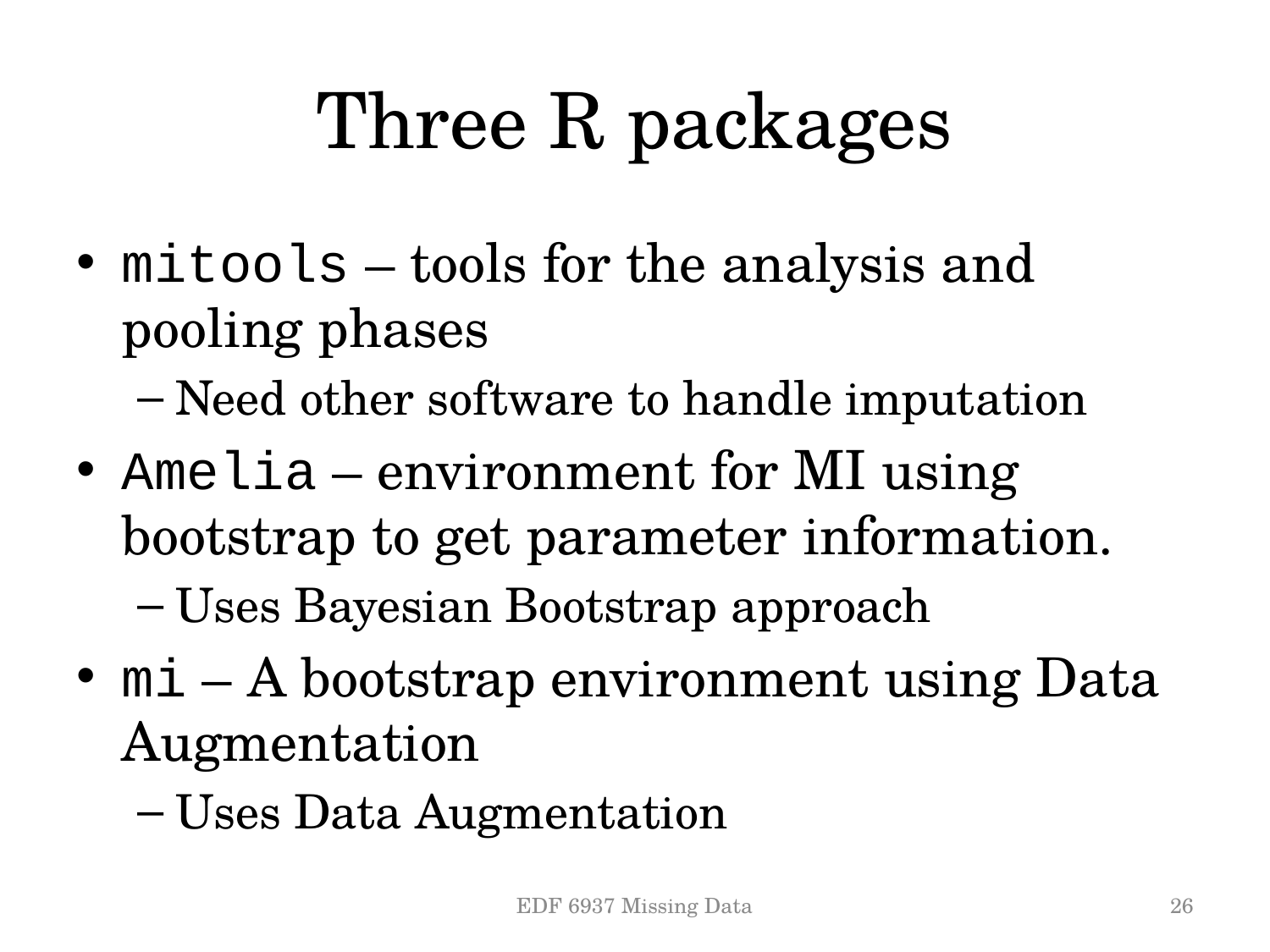

# Three R packages
mitools – tools for the analysis and pooling phases
Need other software to handle imputation
Amelia – environment for MI using bootstrap to get parameter information.
Uses Bayesian Bootstrap approach
mi – A bootstrap environment using Data Augmentation
Uses Data Augmentation
EDF 6937 Missing Data
26